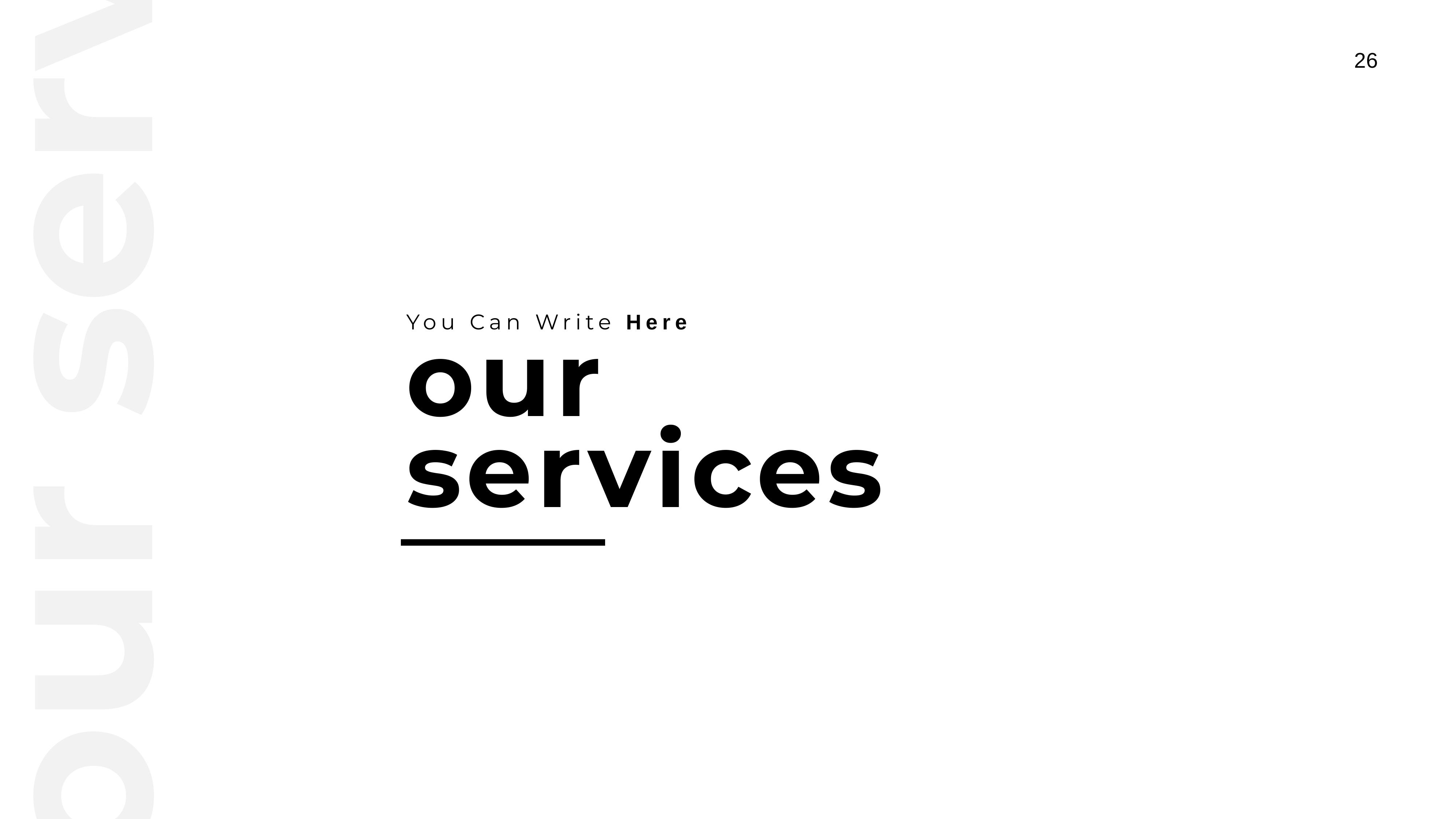

our servi
You Can Write Here
our services